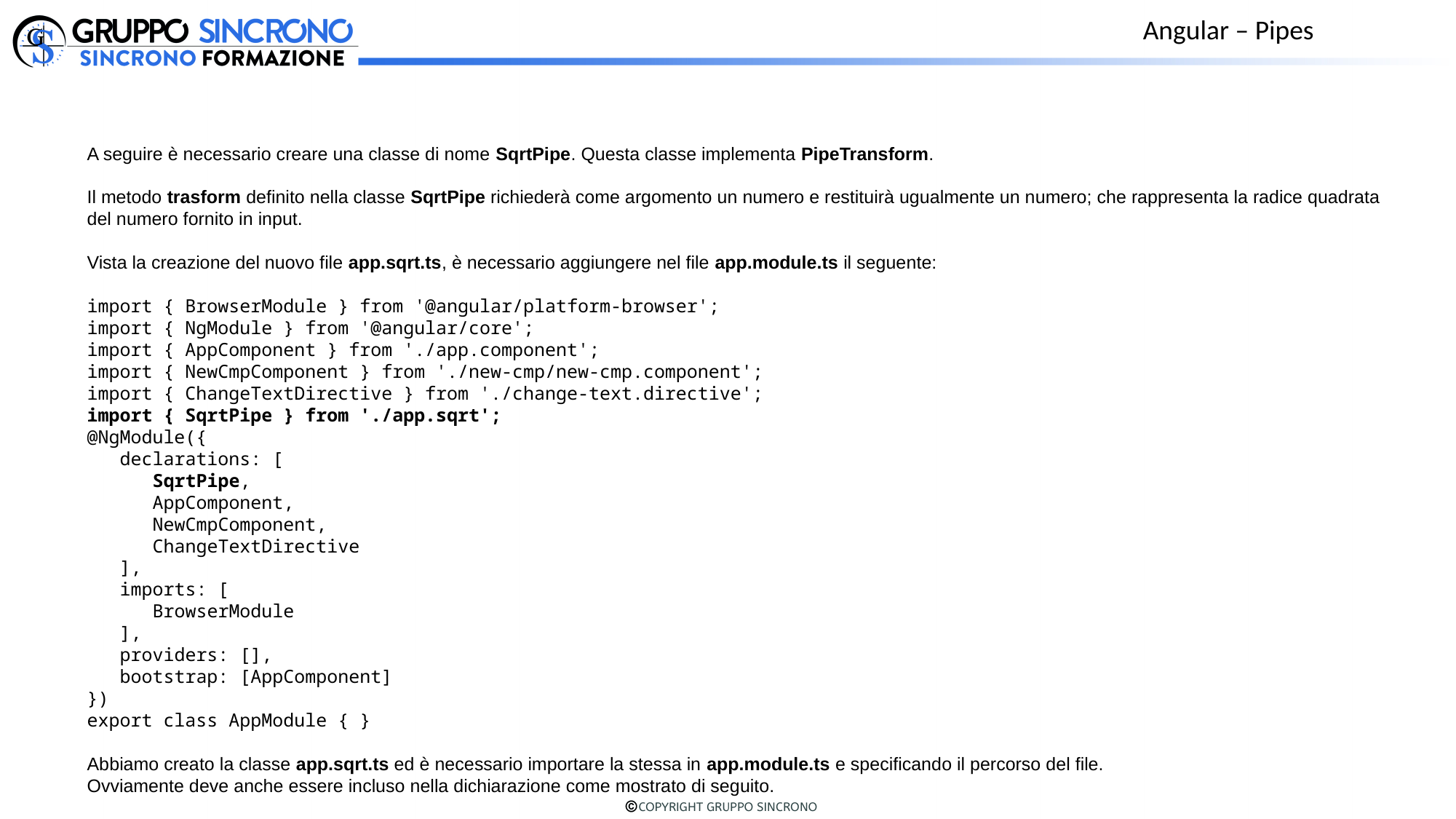

Angular – Pipes
A seguire è necessario creare una classe di nome SqrtPipe. Questa classe implementa PipeTransform.

Il metodo trasform definito nella classe SqrtPipe richiederà come argomento un numero e restituirà ugualmente un numero; che rappresenta la radice quadrata del numero fornito in input.

Vista la creazione del nuovo file app.sqrt.ts, è necessario aggiungere nel file app.module.ts il seguente:

import { BrowserModule } from '@angular/platform-browser';
import { NgModule } from '@angular/core';
import { AppComponent } from './app.component';
import { NewCmpComponent } from './new-cmp/new-cmp.component';
import { ChangeTextDirective } from './change-text.directive';
import { SqrtPipe } from './app.sqrt';
@NgModule({
   declarations: [
      SqrtPipe,
      AppComponent,
      NewCmpComponent,
      ChangeTextDirective
   ],
   imports: [
      BrowserModule
   ],
   providers: [],
   bootstrap: [AppComponent]
})
export class AppModule { }

Abbiamo creato la classe app.sqrt.ts ed è necessario importare la stessa in app.module.ts e specificando il percorso del file.
Ovviamente deve anche essere incluso nella dichiarazione come mostrato di seguito.